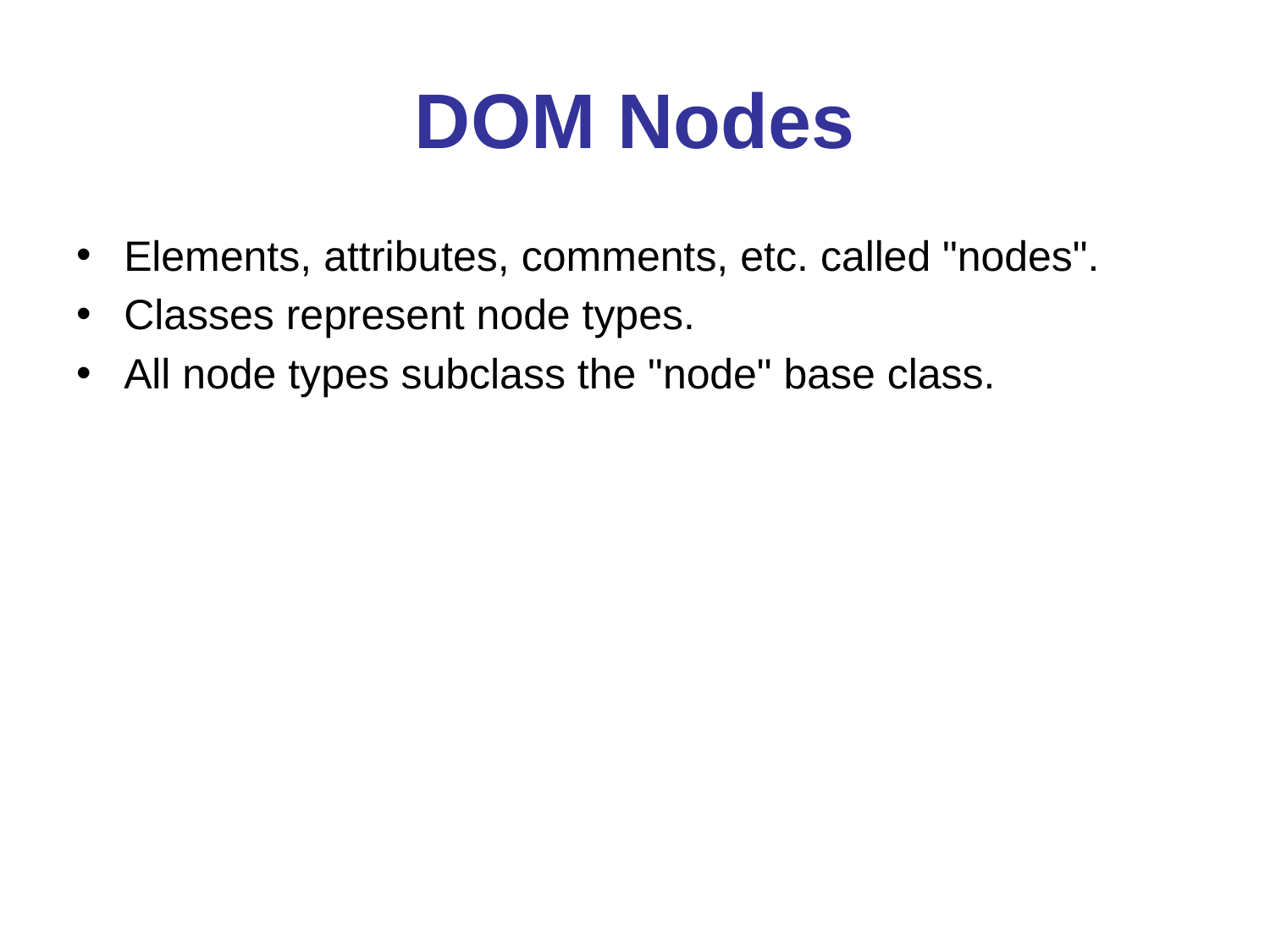

# DOM Nodes
Elements, attributes, comments, etc. called "nodes".
Classes represent node types.
All node types subclass the "node" base class.